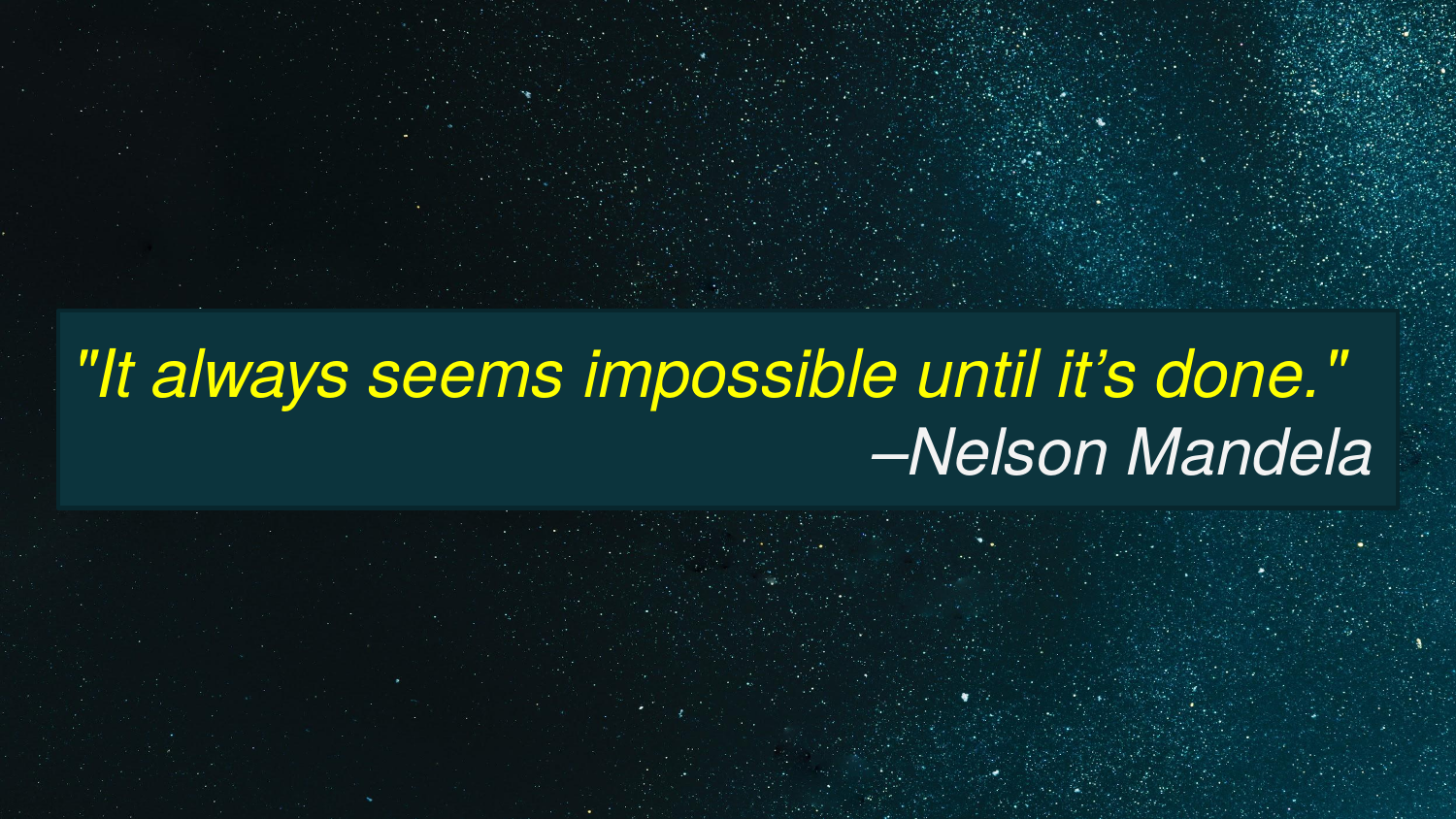

# "It always seems impossible until it’s done." –Nelson Mandela